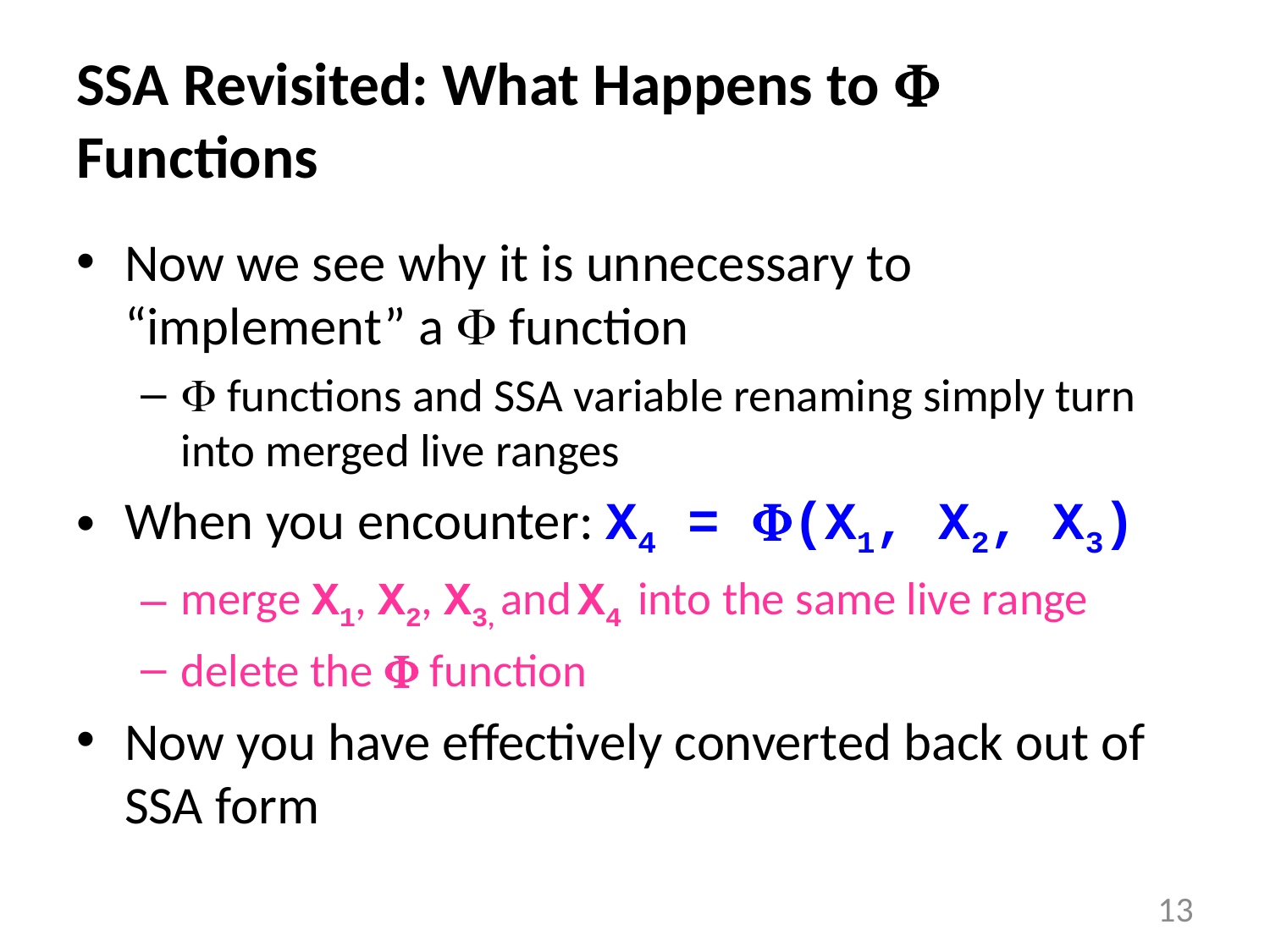

# SSA Revisited: What Happens to Φ Functions
Now we see why it is unnecessary to “implement” a Φ function
Φ functions and SSA variable renaming simply turn into merged live ranges
When you encounter: X4 = Φ(X1, X2, X3)
merge X1, X2, X3, and X4 into the same live range
delete the Φ function
Now you have effectively converted back out of SSA form
13